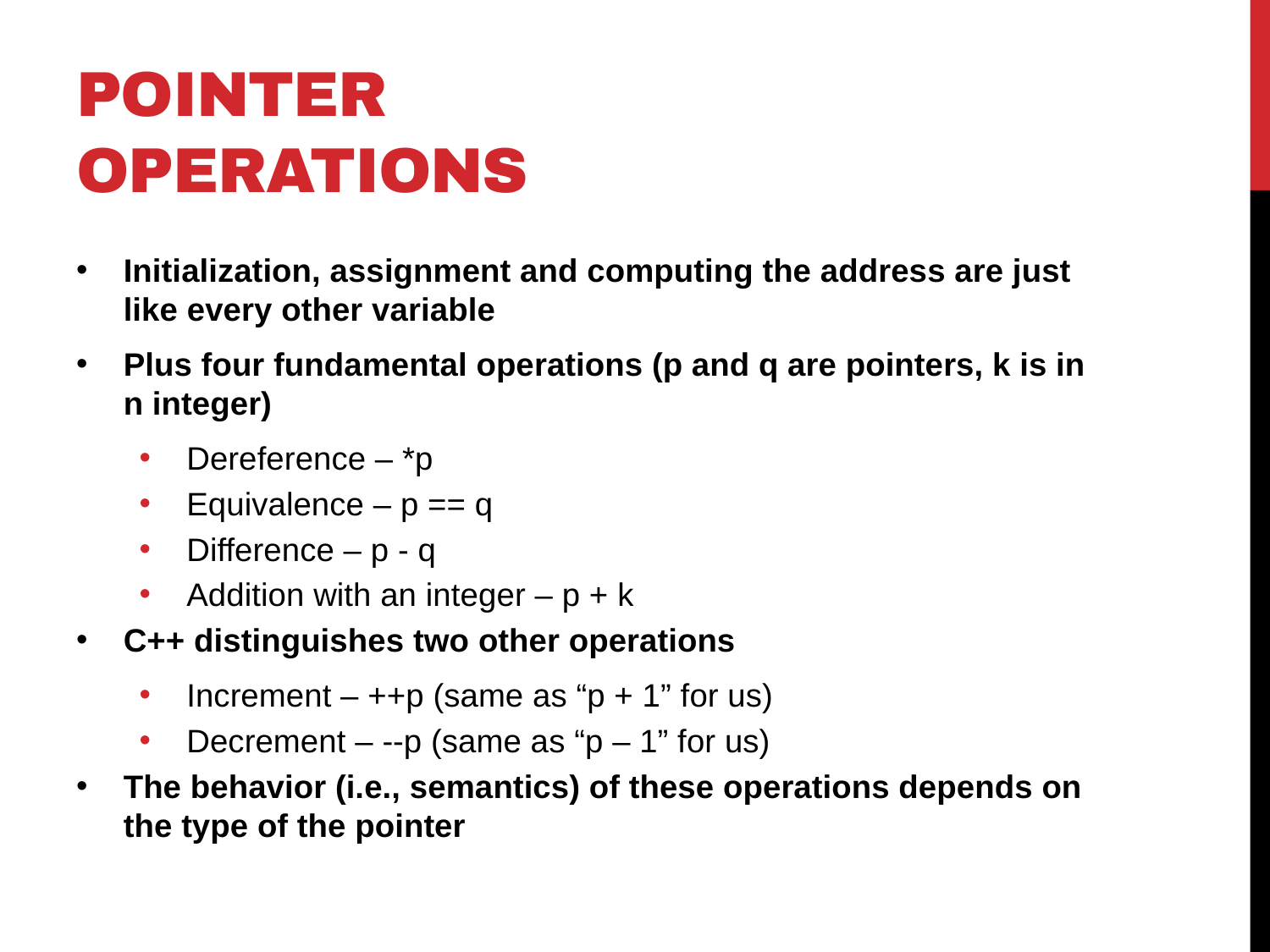

# Pointer Operations
Initialization, assignment and computing the address are just like every other variable
Plus four fundamental operations (p and q are pointers, k is in n integer)
Dereference – *p
Equivalence – p == q
Difference – p - q
Addition with an integer – p + k
C++ distinguishes two other operations
Increment – ++p (same as “p + 1” for us)
Decrement – --p (same as “p – 1” for us)
The behavior (i.e., semantics) of these operations depends on the type of the pointer